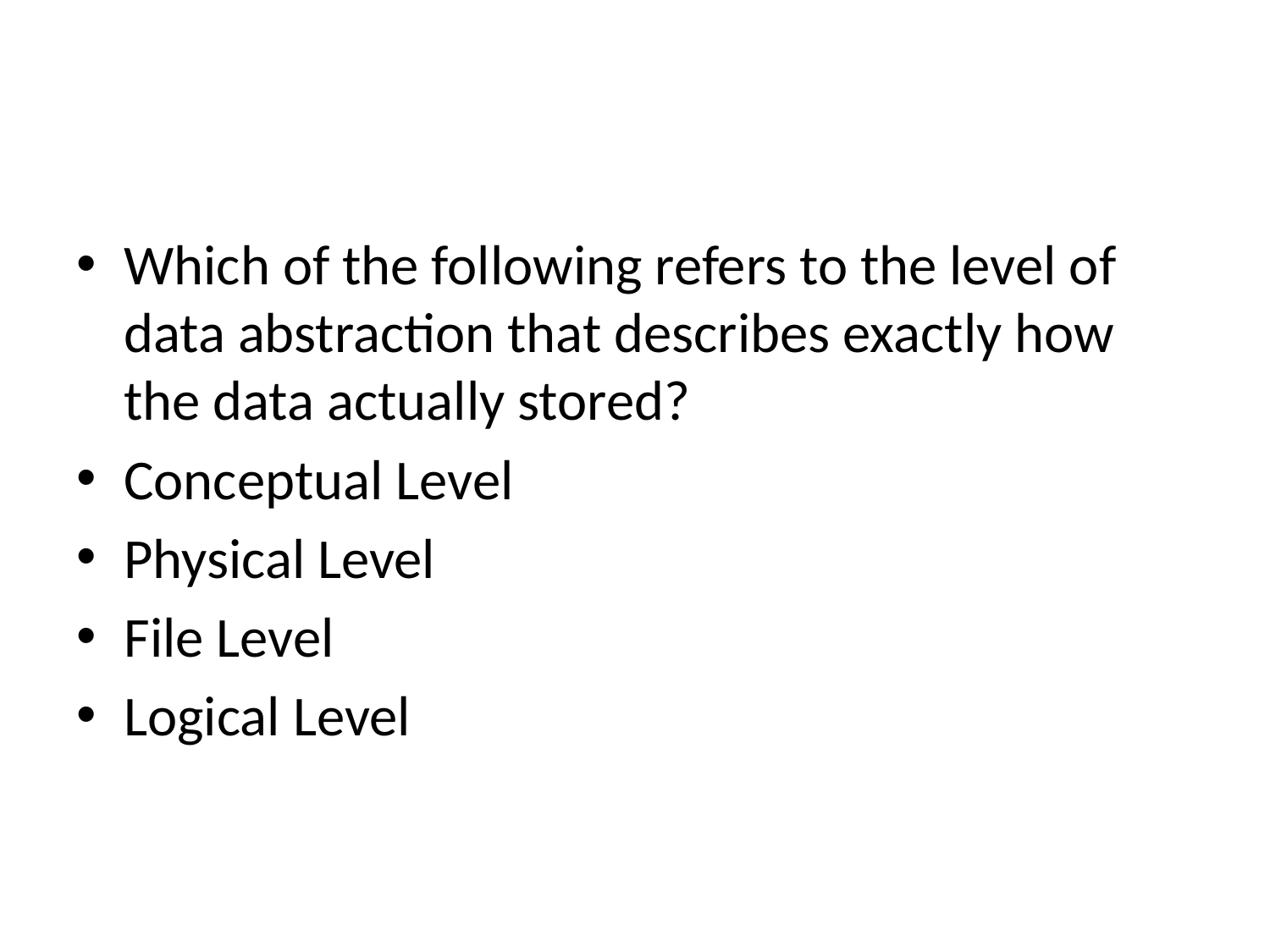

#
Which of the following refers to the level of data abstraction that describes exactly how the data actually stored?
Conceptual Level
Physical Level
File Level
Logical Level